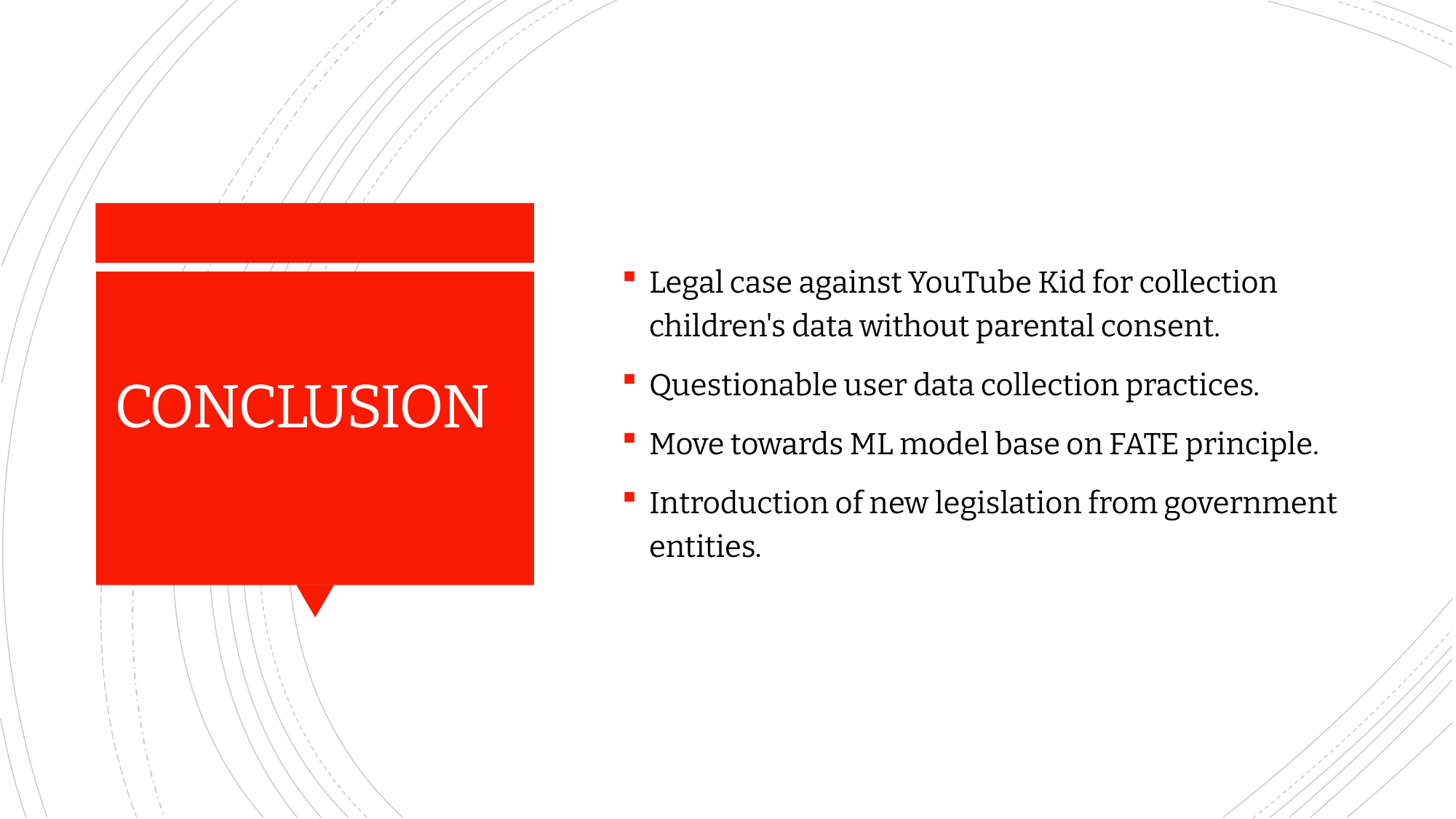

Legal case against YouTube Kid for collection children's data without parental consent.
Questionable user data collection practices.
Move towards ML model base on FATE principle.
Introduction of new legislation from government entities.
# CONCLUSION